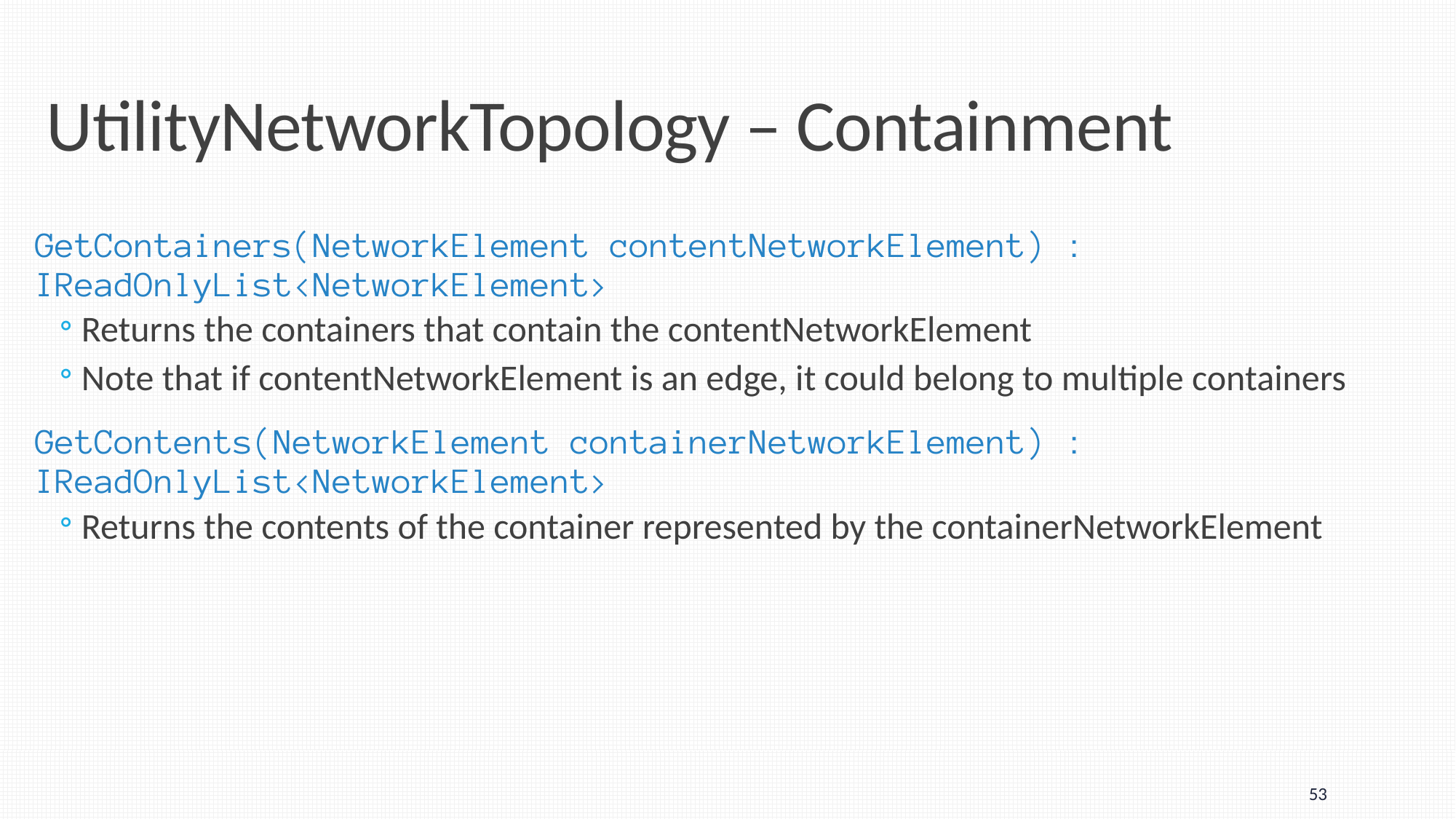

# UtilityNetworkTopology – Containment
GetContainers(NetworkElement contentNetworkElement) : IReadOnlyList<NetworkElement>
Returns the containers that contain the contentNetworkElement
Note that if contentNetworkElement is an edge, it could belong to multiple containers
GetContents(NetworkElement containerNetworkElement) : IReadOnlyList<NetworkElement>
Returns the contents of the container represented by the containerNetworkElement
53